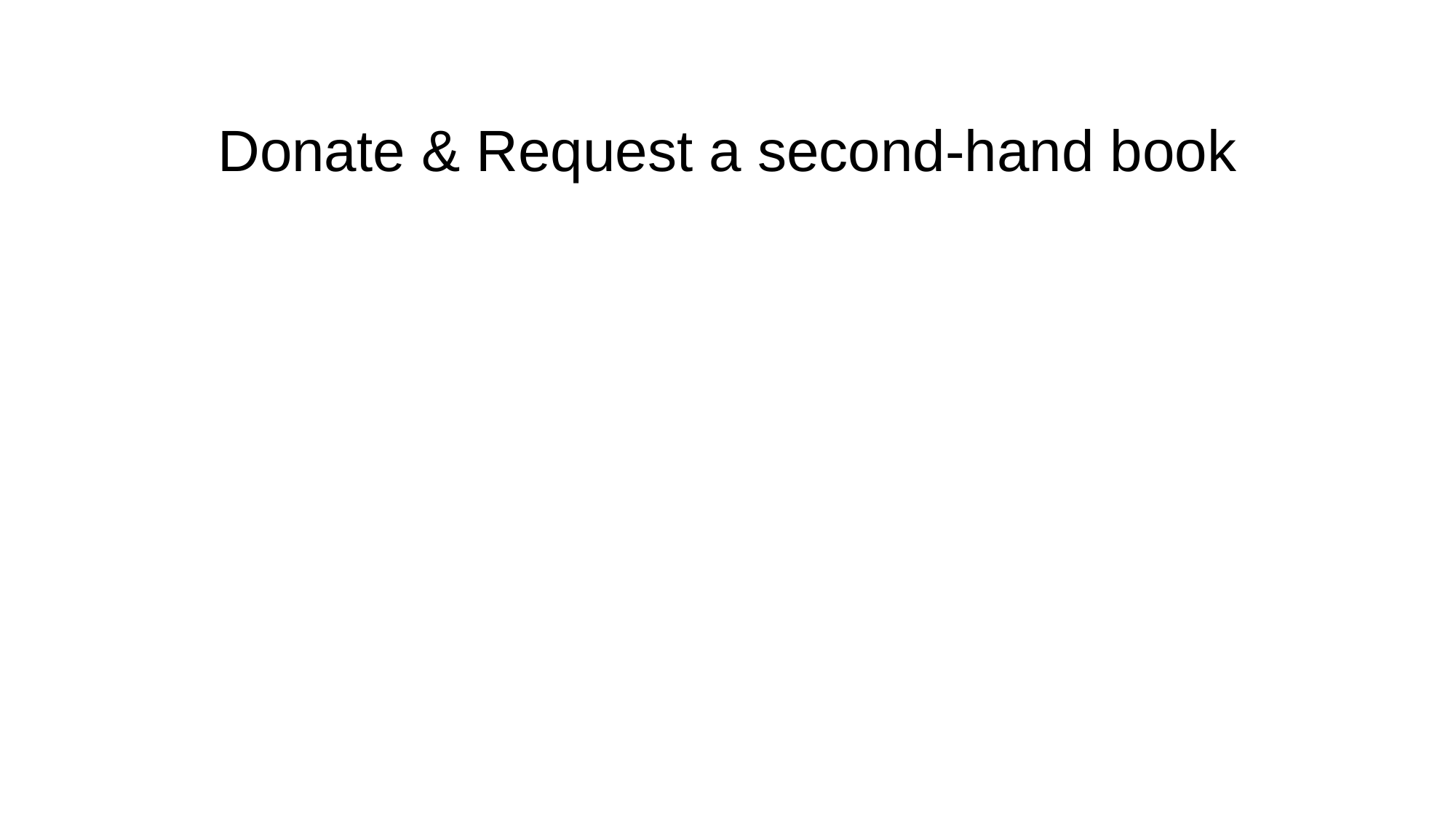

# Donate & Request a second-hand book